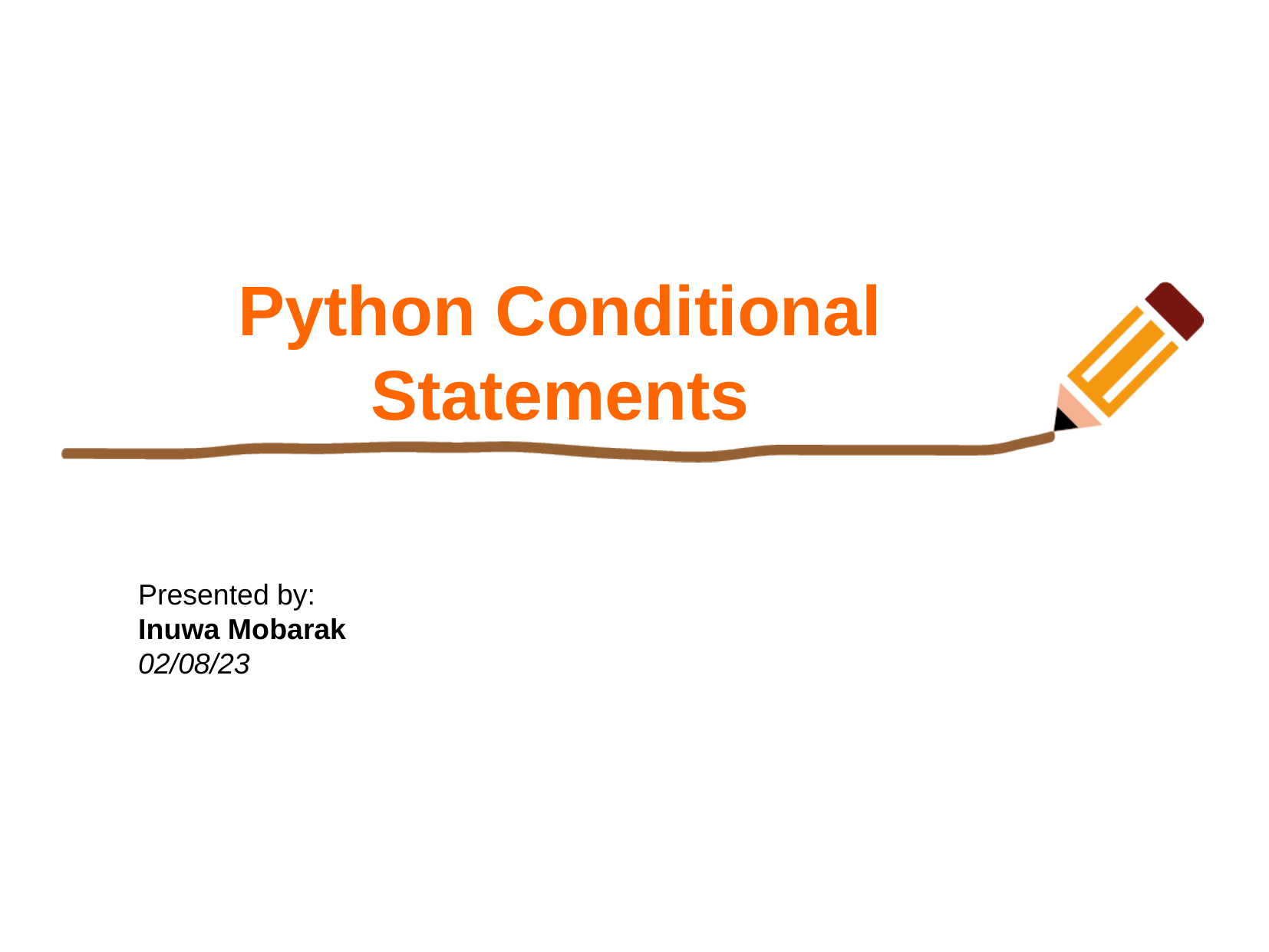

Python Conditional Statements
Presented by:
Inuwa Mobarak
02/08/23